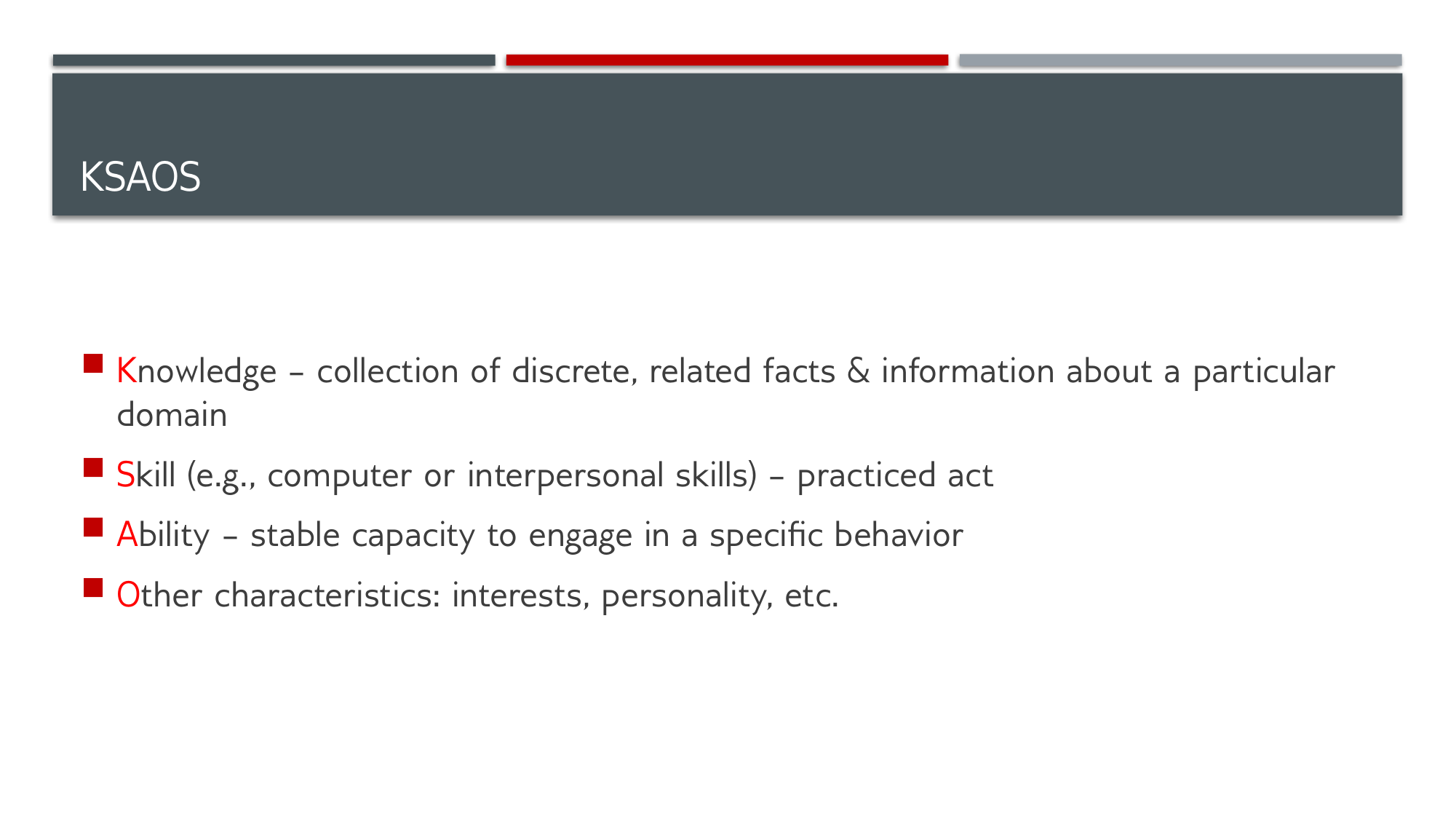

# KSAOs
Knowledge – collection of discrete, related facts & information about a particular domain
Skill (e.g., computer or interpersonal skills) – practiced act
Ability – stable capacity to engage in a specific behavior
Other characteristics: interests, personality, etc.